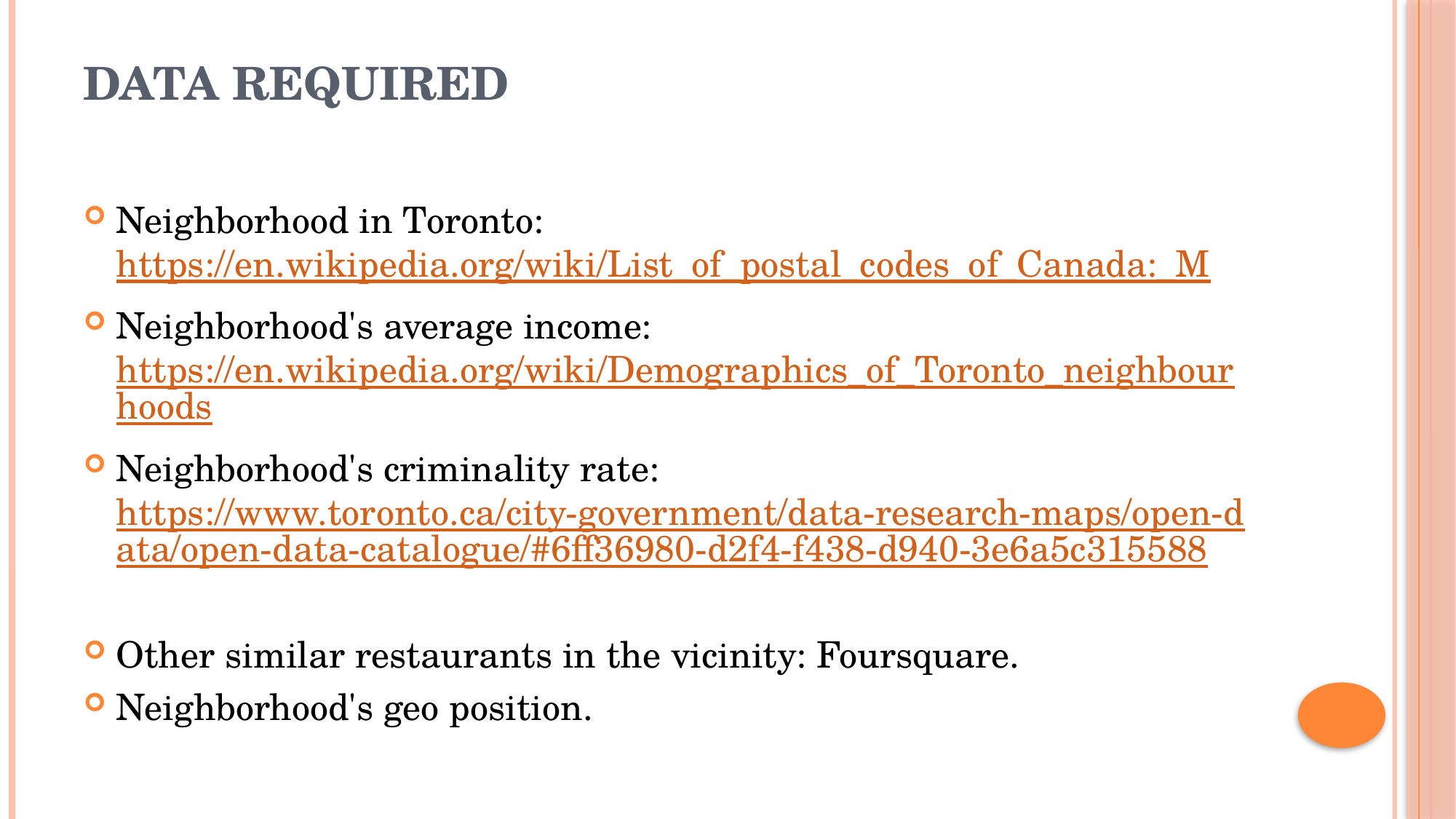

# Data Required
Neighborhood in Toronto: https://en.wikipedia.org/wiki/List_of_postal_codes_of_Canada:_M
Neighborhood's average income: https://en.wikipedia.org/wiki/Demographics_of_Toronto_neighbourhoods
Neighborhood's criminality rate: https://www.toronto.ca/city-government/data-research-maps/open-data/open-data-catalogue/#6ff36980-d2f4-f438-d940-3e6a5c315588
Other similar restaurants in the vicinity: Foursquare.
Neighborhood's geo position.